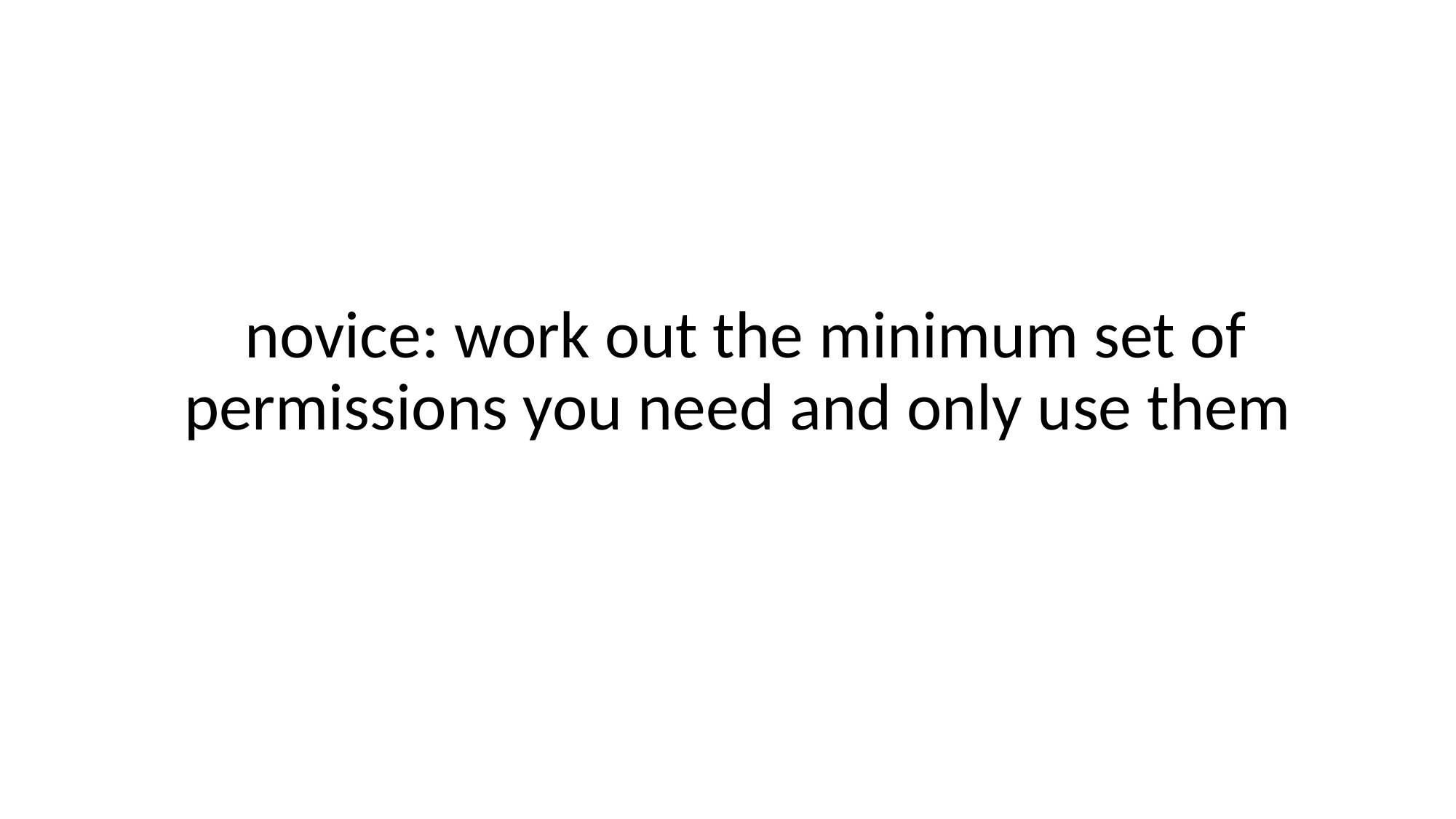

# novice: work out the minimum set of permissions you need and only use them